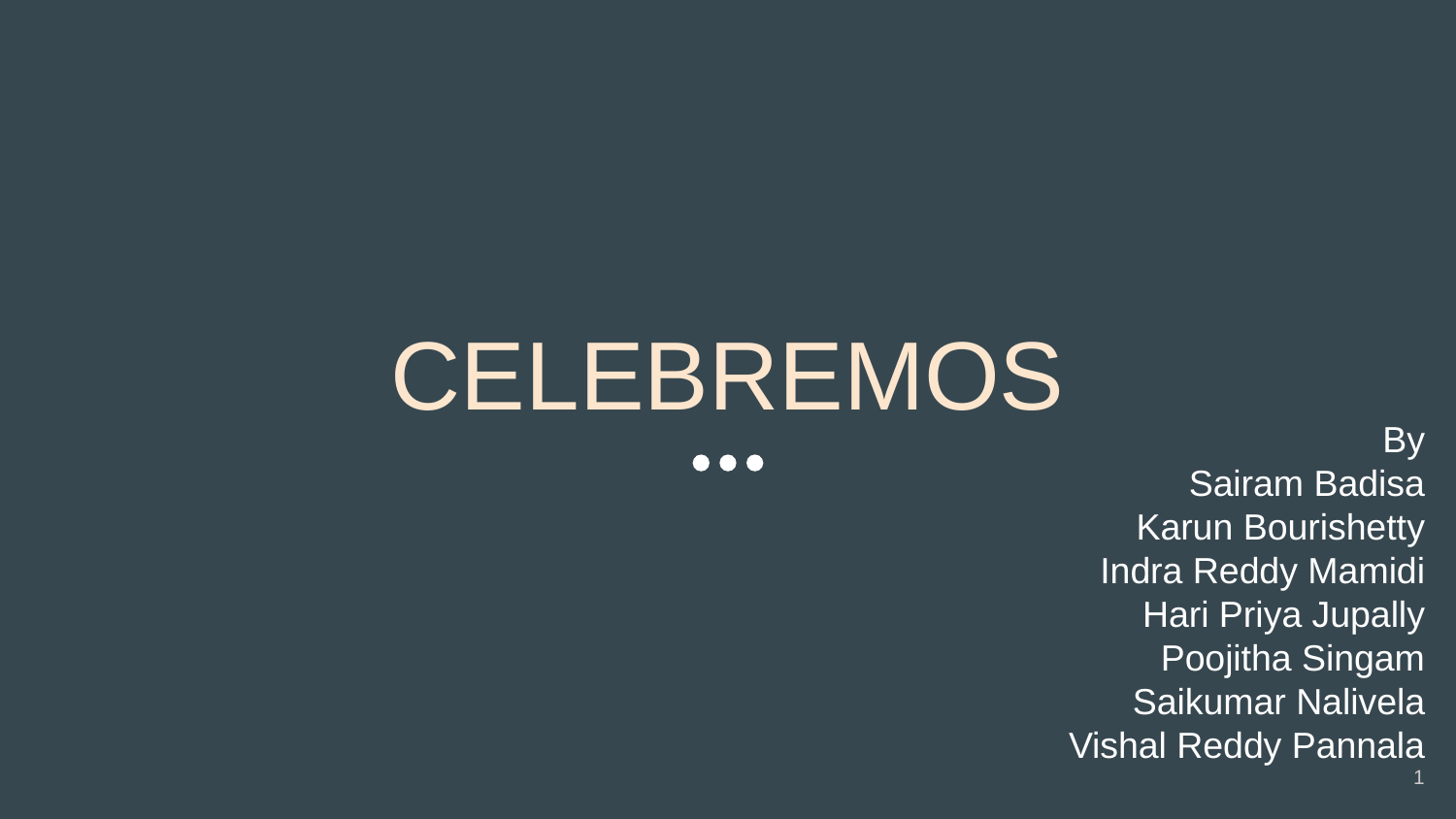

# CELEBREMOS
By
Sairam Badisa
Karun Bourishetty
Indra Reddy Mamidi
Hari Priya Jupally
Poojitha Singam
Saikumar Nalivela
Vishal Reddy Pannala

1